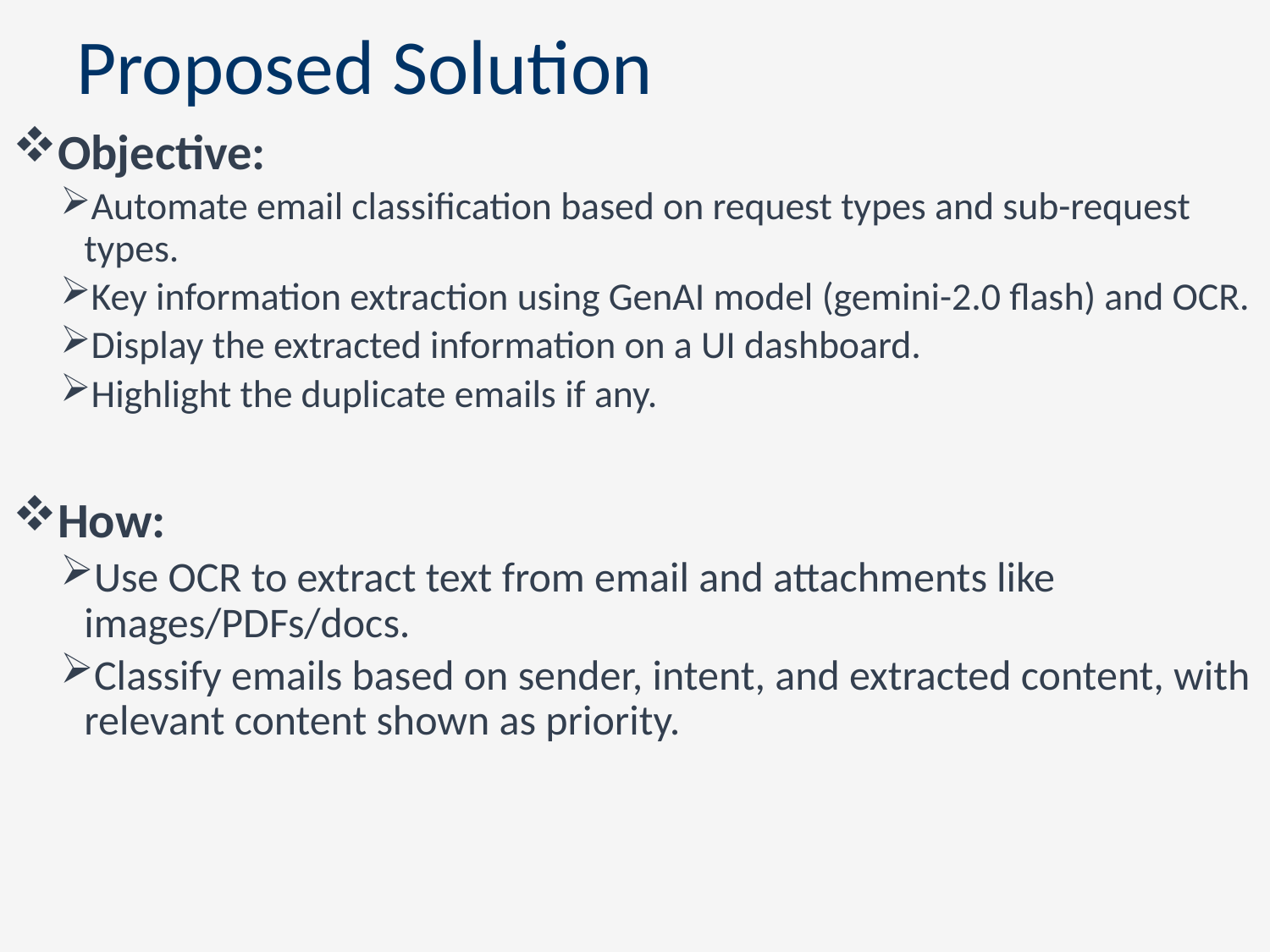

# Proposed Solution
Objective:
Automate email classification based on request types and sub-request types.
Key information extraction using GenAI model (gemini-2.0 flash) and OCR.
Display the extracted information on a UI dashboard.
Highlight the duplicate emails if any.

How:
Use OCR to extract text from email and attachments like images/PDFs/docs.
Classify emails based on sender, intent, and extracted content, with relevant content shown as priority.